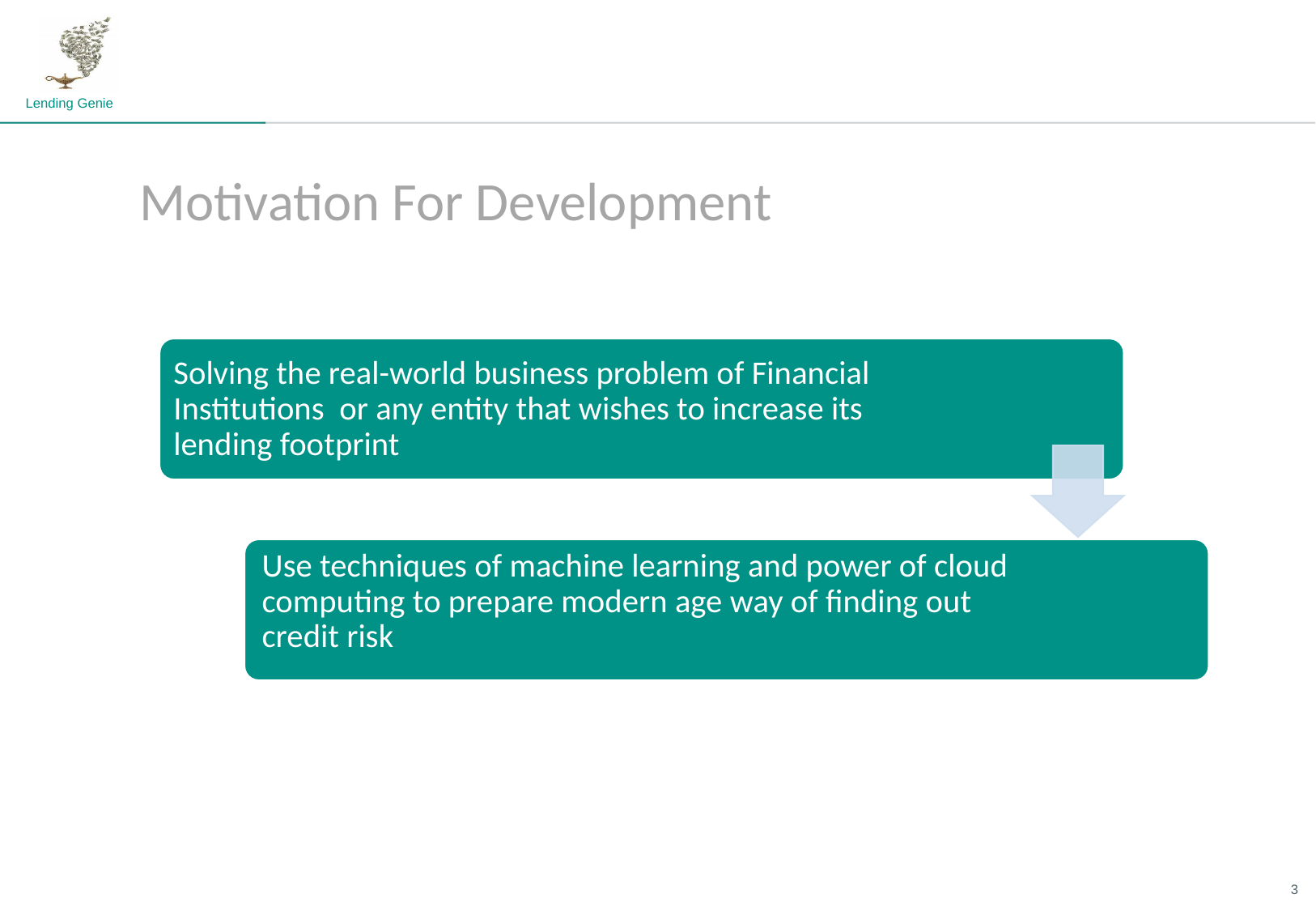

# Motivation For Development

Solving the real-world business problem of Financial Institutions  or any entity that wishes to increase its lending footprint

Use techniques of machine learning and power of cloud computing to prepare modern age way of finding out credit risk